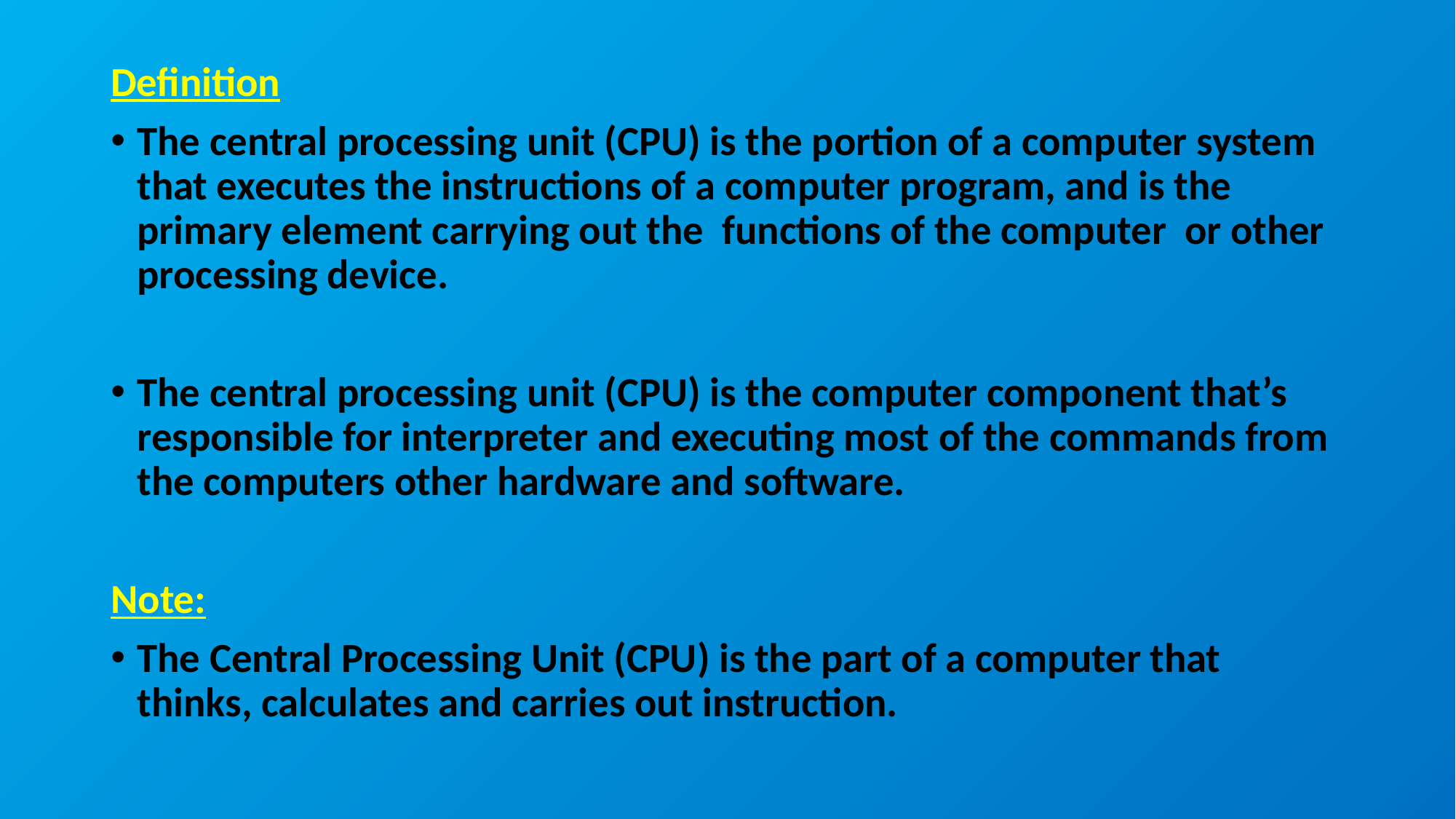

Definition
The central processing unit (CPU) is the portion of a computer system that executes the instructions of a computer program, and is the primary element carrying out the  functions of the computer  or other processing device.

The central processing unit (CPU) is the computer component that’s responsible for interpreter and executing most of the commands from the computers other hardware and software.

Note:
The Central Processing Unit (CPU) is the part of a computer that thinks, calculates and carries out instruction.